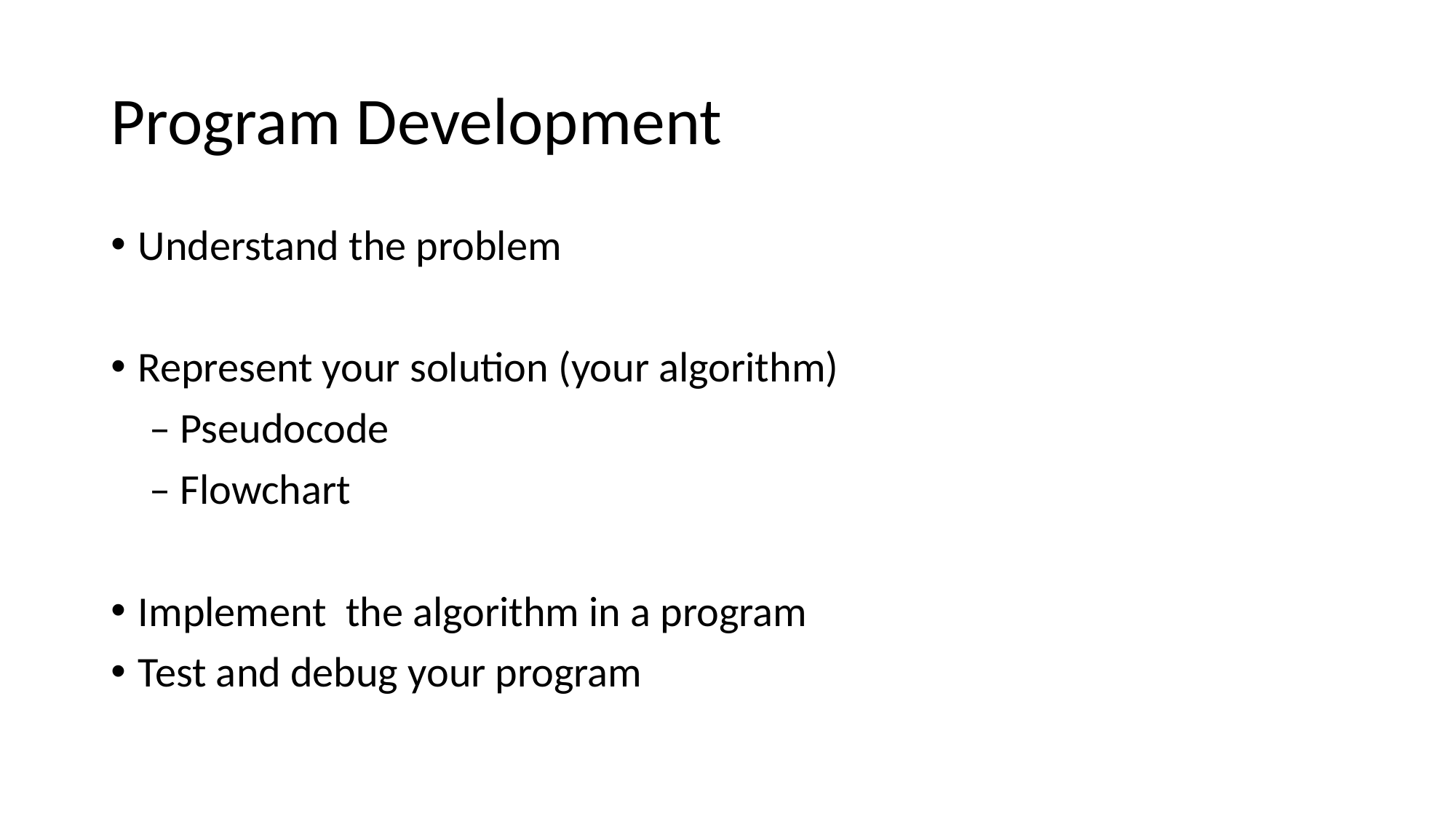

# Program Development
Understand the problem

Represent your solution (your algorithm)
    – Pseudocode
    – Flowchart

Implement  the algorithm in a program
Test and debug your program